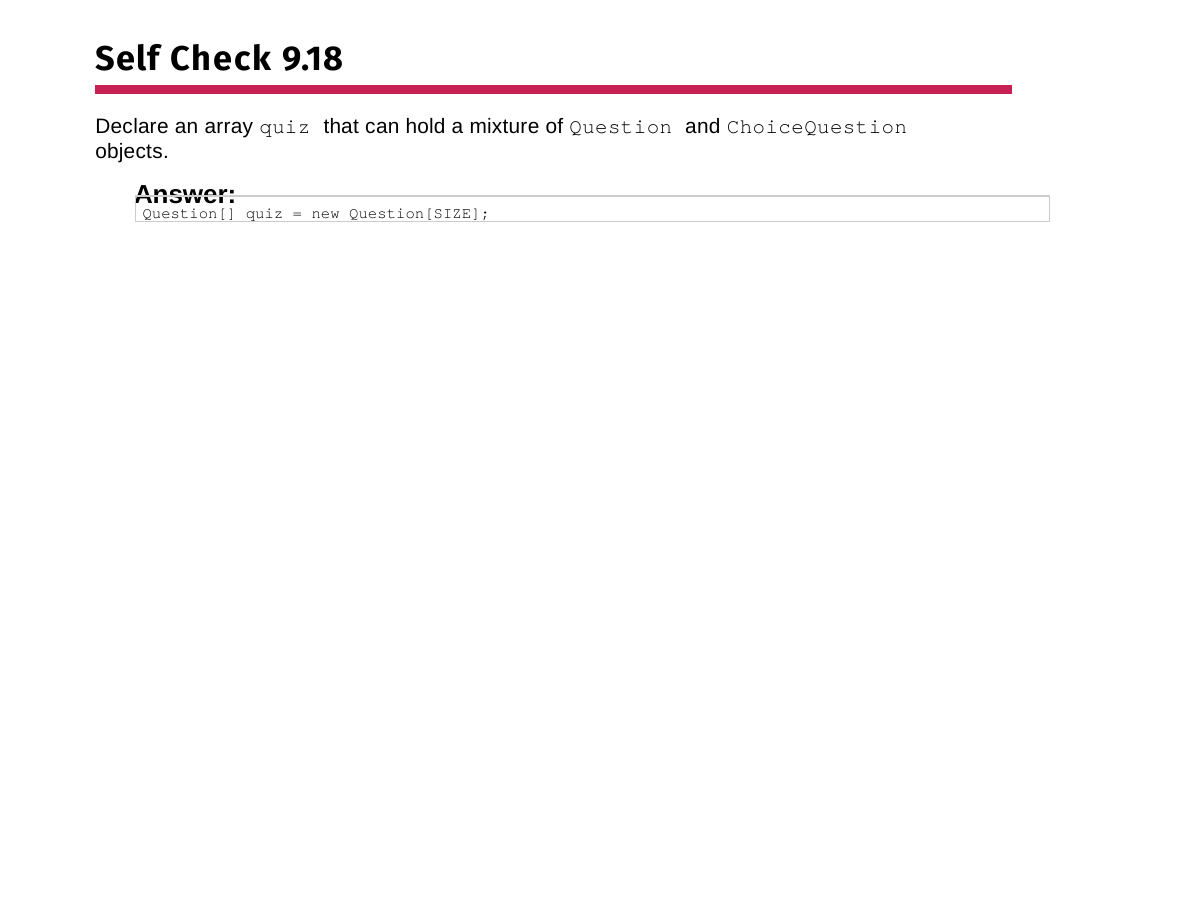

# Self Check 9.18
Declare an array quiz that can hold a mixture of Question and ChoiceQuestion objects.
Answer:
Question[] quiz = new Question[SIZE];